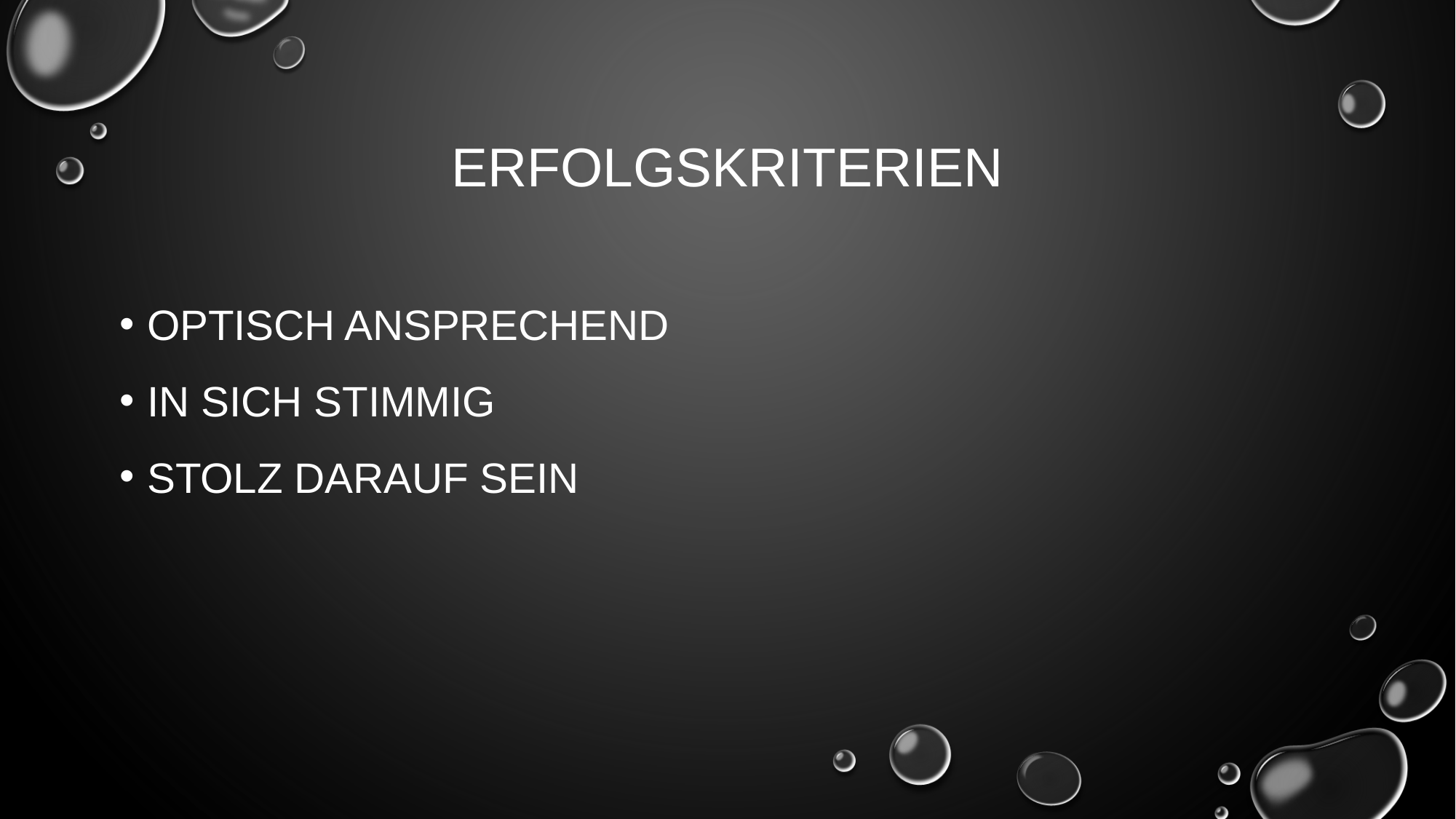

# Erfolgskriterien
Optisch ansprechend
In sich stimmig
Stolz darauf sein